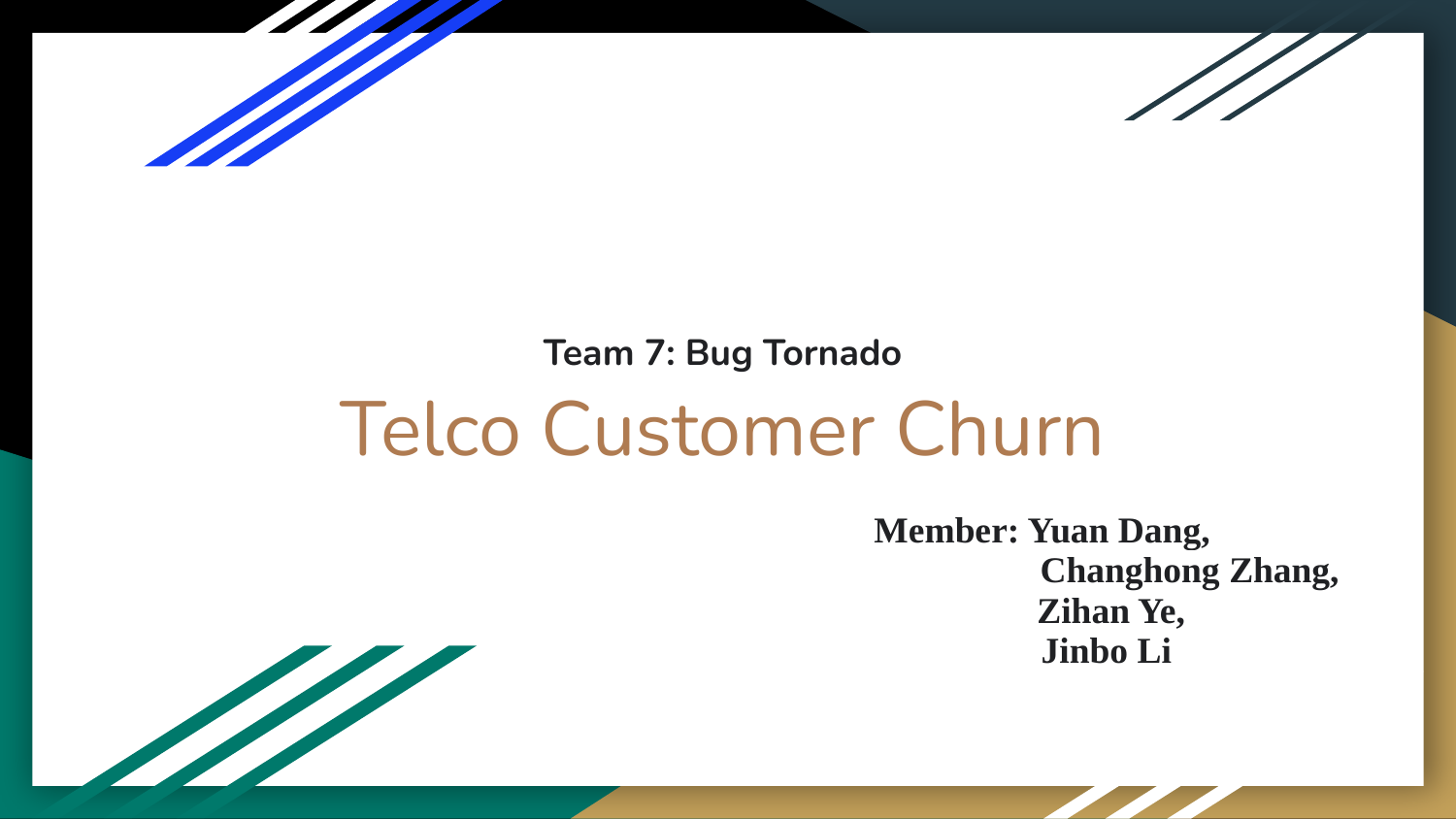

# Team 7: Bug Tornado
Telco Customer Churn

Member: Yuan Dang,
                                Changhong Zhang,
               Zihan Ye,
             Jinbo Li